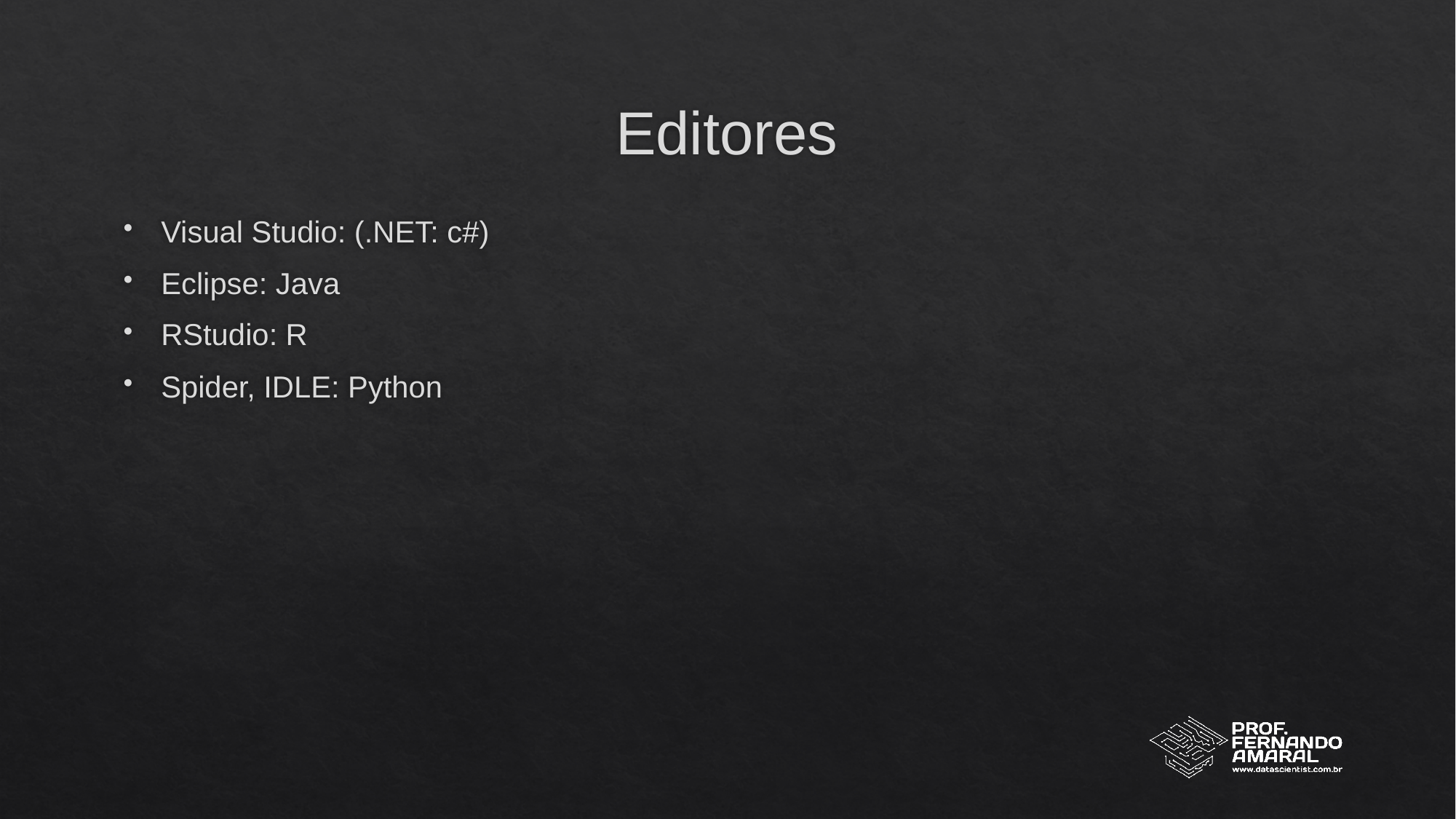

# Editores
Visual Studio: (.NET: c#)
Eclipse: Java
RStudio: R
Spider, IDLE: Python